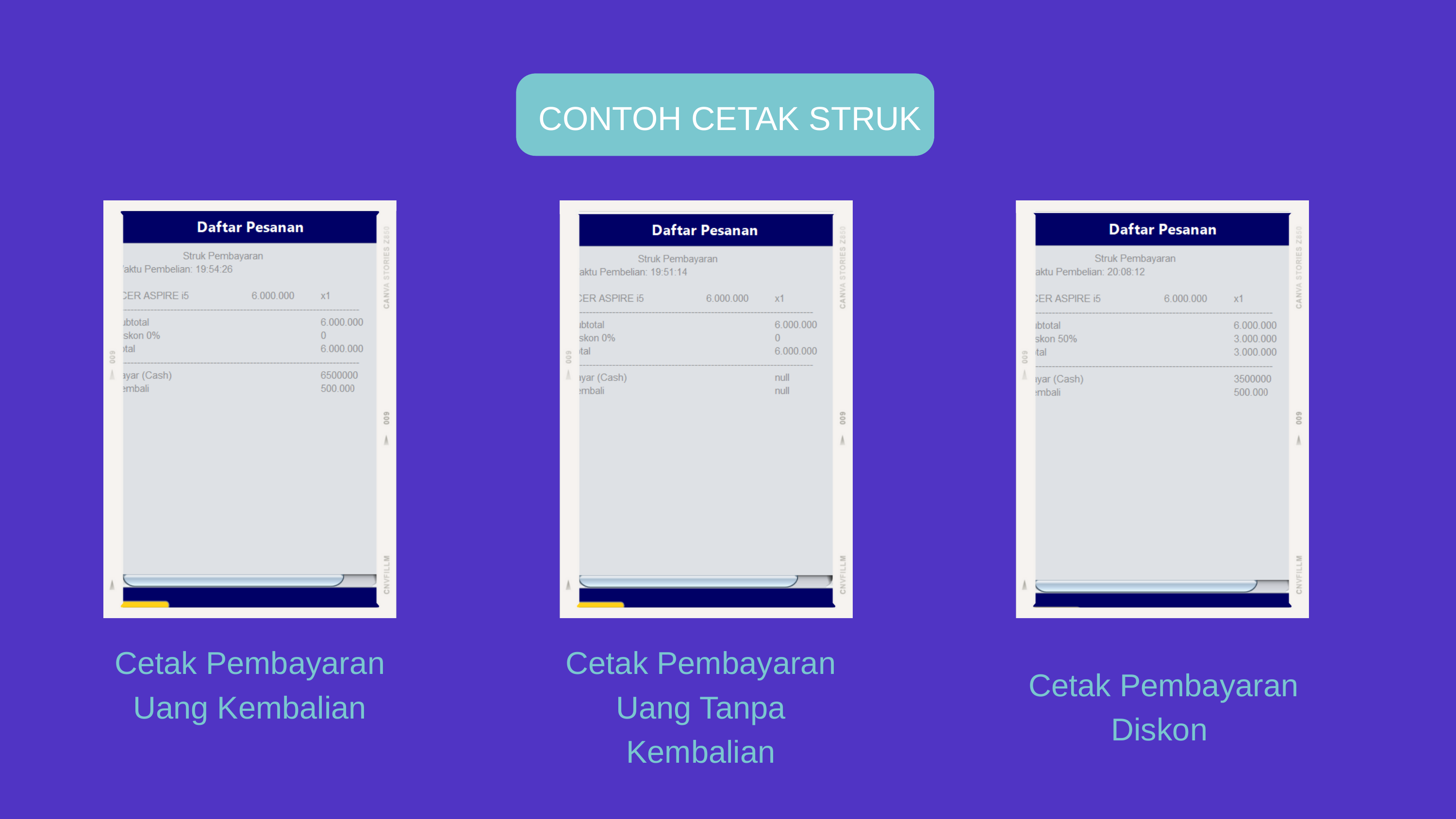

CONTOH CETAK STRUK

Cetak Pembayaran Uang Kembalian
Cetak Pembayaran Uang Tanpa Kembalian
Cetak Pembayaran Diskon